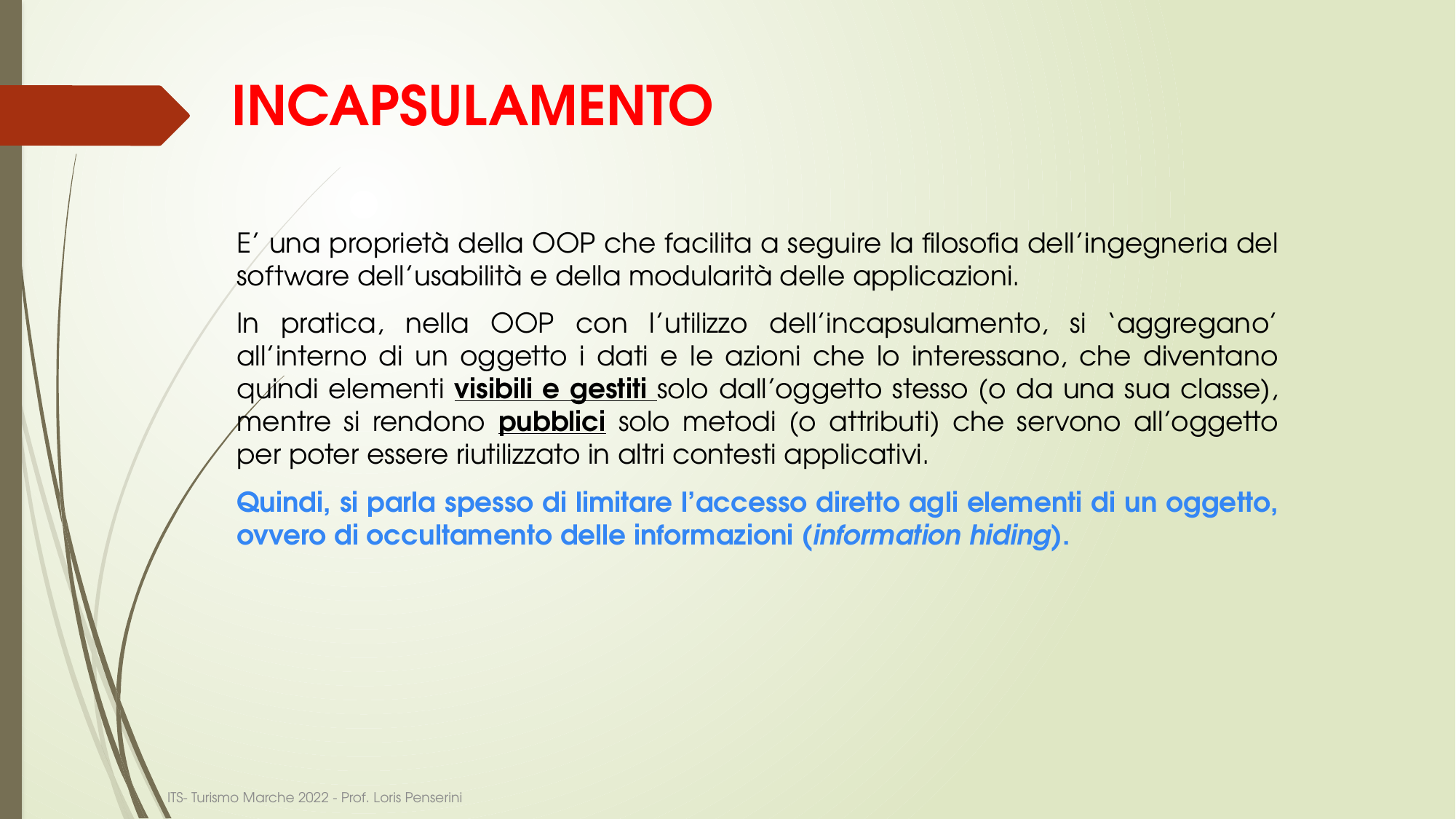

# INCAPSULAMENTO
E’ una proprietà della OOP che facilita a seguire la filosofia dell’ingegneria del software dell’usabilità e della modularità delle applicazioni.
In pratica, nella OOP con l’utilizzo dell’incapsulamento, si ‘aggregano’ all’interno di un oggetto i dati e le azioni che lo interessano, che diventano quindi elementi visibili e gestiti solo dall’oggetto stesso (o da una sua classe), mentre si rendono pubblici solo metodi (o attributi) che servono all’oggetto per poter essere riutilizzato in altri contesti applicativi.
Quindi, si parla spesso di limitare l’accesso diretto agli elementi di un oggetto, ovvero di occultamento delle informazioni (information hiding).
ITS- Turismo Marche 2022 - Prof. Loris Penserini